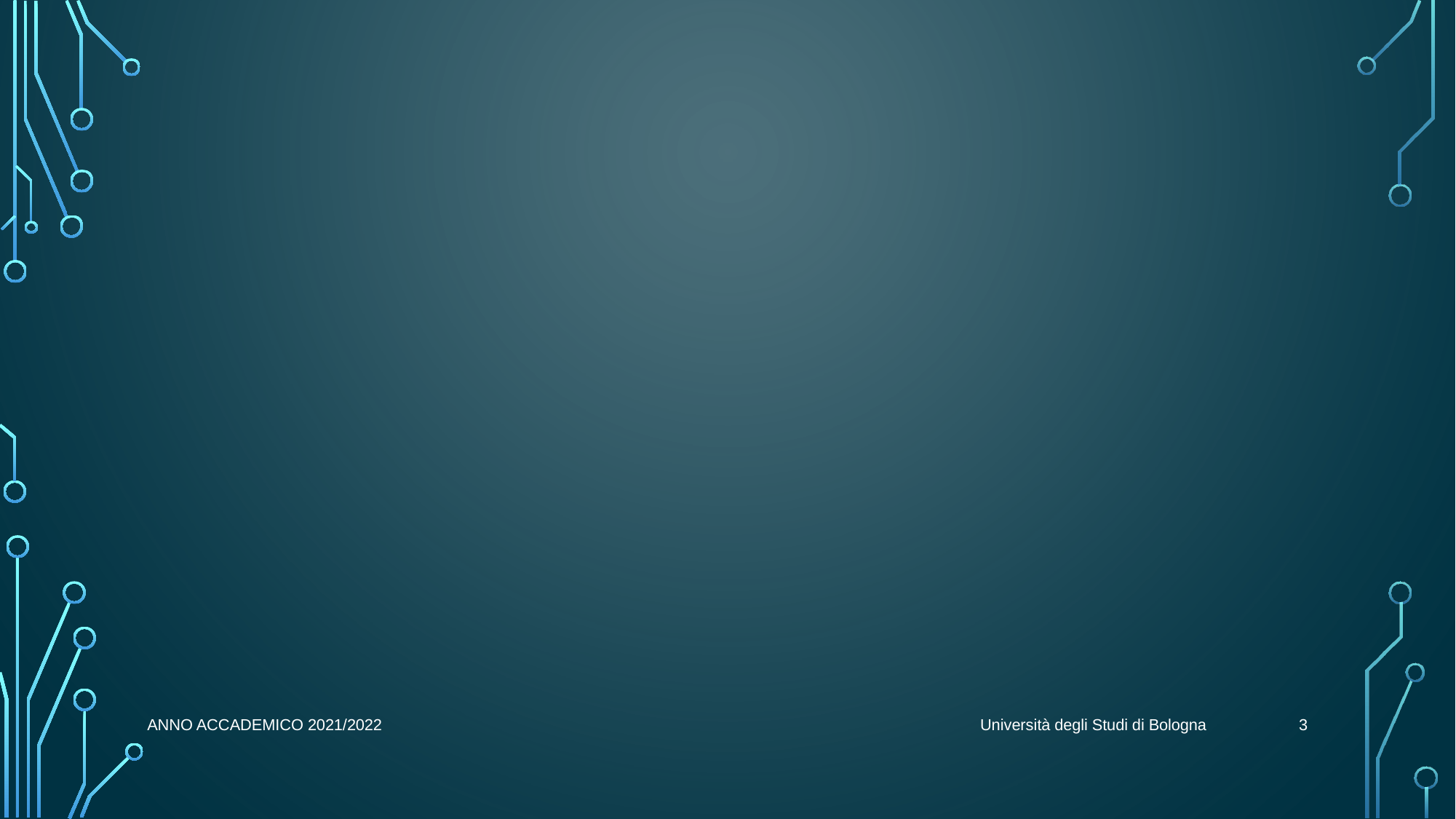

3
Anno Accademico 2021/2022
Università degli Studi di Bologna